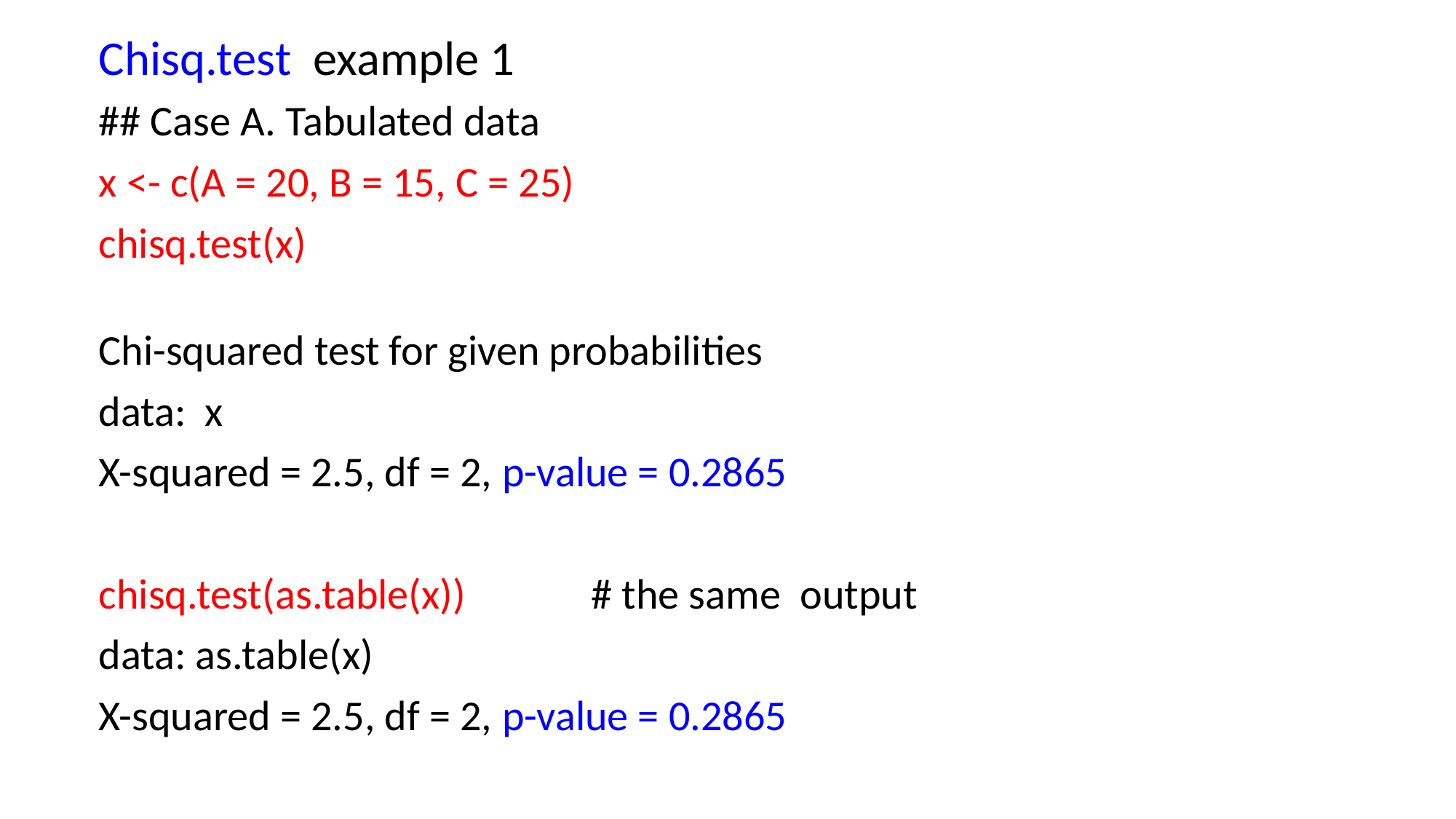

# Chisq.test  example 1
## Case A. Tabulated data
x <- c(A = 20, B = 15, C = 25)
chisq.test(x)

Chi-squared test for given probabilities
data:  x
X-squared = 2.5, df = 2, p-value = 0.2865

chisq.test(as.table(x))             # the same  output
data: as.table(x)
X-squared = 2.5, df = 2, p-value = 0.2865